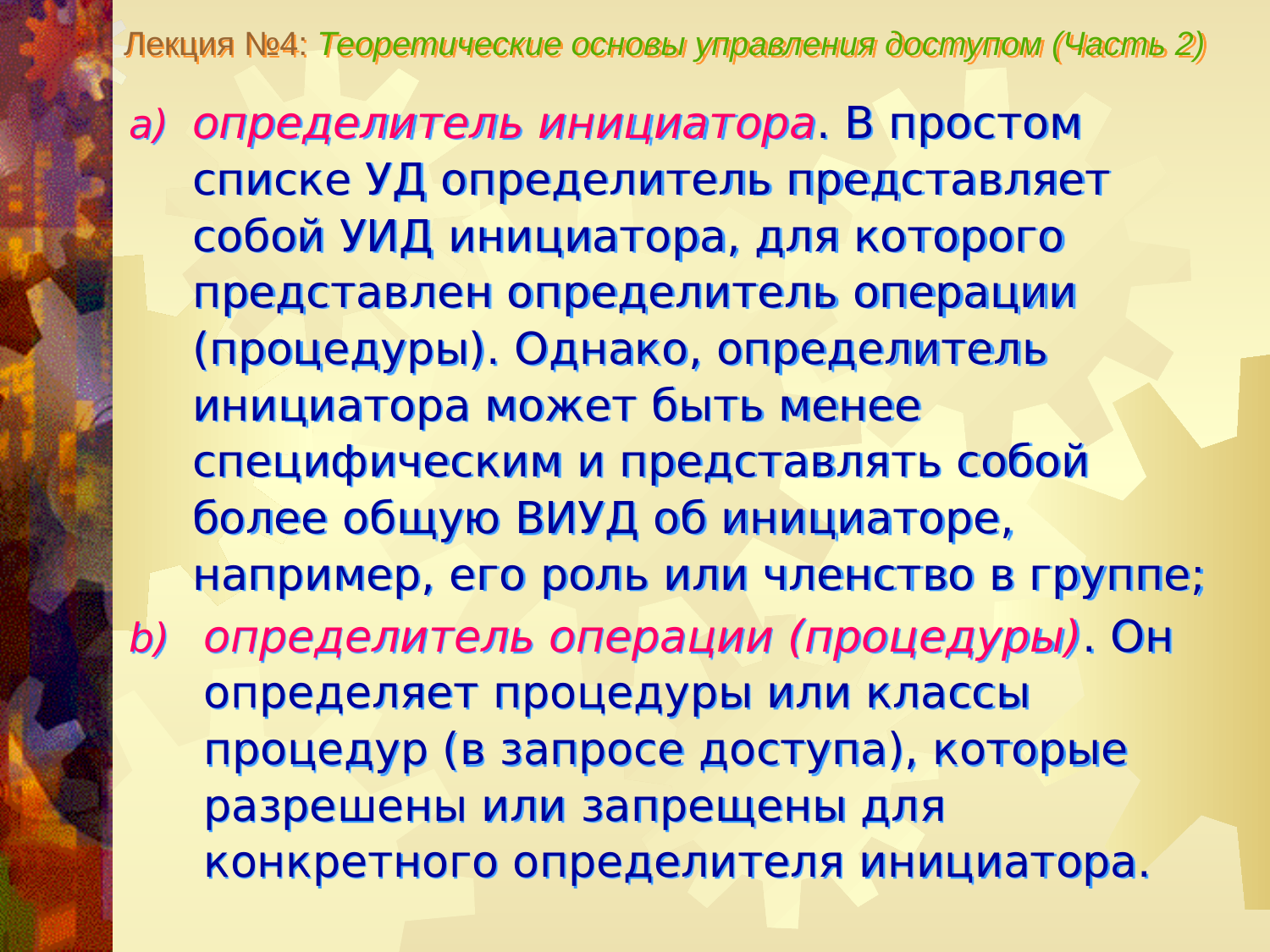

Лекция №4: Теоретические основы управления доступом (Часть 2)
определитель инициатора. В простом списке УД определитель представляет собой УИД инициатора, для которого представлен определитель операции (процедуры). Однако, определитель инициатора может быть менее специфическим и представлять собой более общую ВИУД об инициаторе, например, его роль или членство в группе;
определитель операции (процедуры). Он определяет процедуры или классы процедур (в запросе доступа), которые разрешены или запрещены для конкретного определителя инициатора.